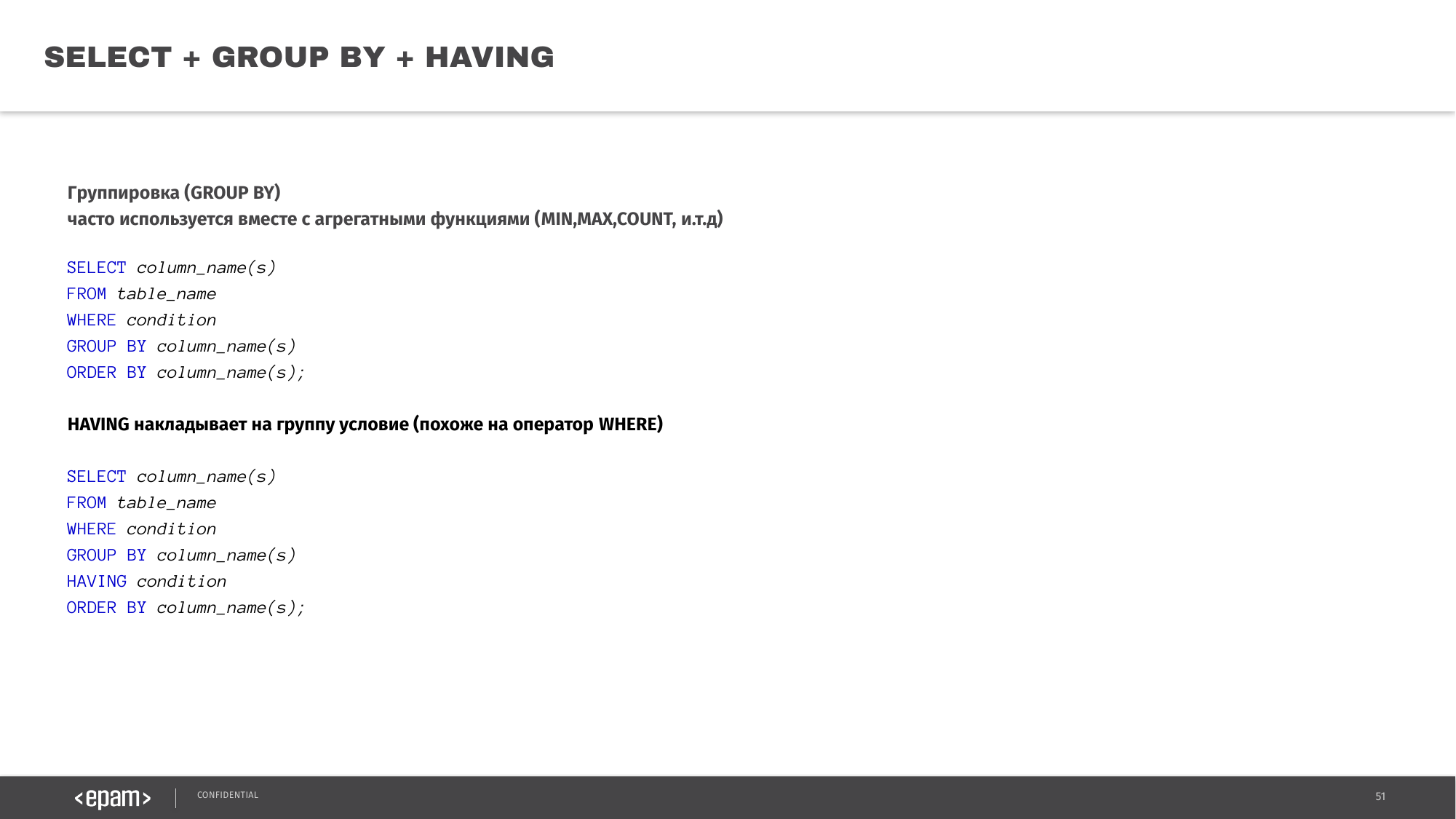

SELECT + GROUP BY + HAVING
Группировка (GROUP BY)
часто используется вместе с агрегатными функциями (MIN,MAX,COUNT, и.т.д)
SELECT column_name(s)
FROM table_name
WHERE condition
GROUP BY column_name(s)
ORDER BY column_name(s);

HAVING накладывает на группу условие (похоже на оператор WHERE)
SELECT column_name(s)
FROM table_name
WHERE condition
GROUP BY column_name(s)
HAVING condition
ORDER BY column_name(s);